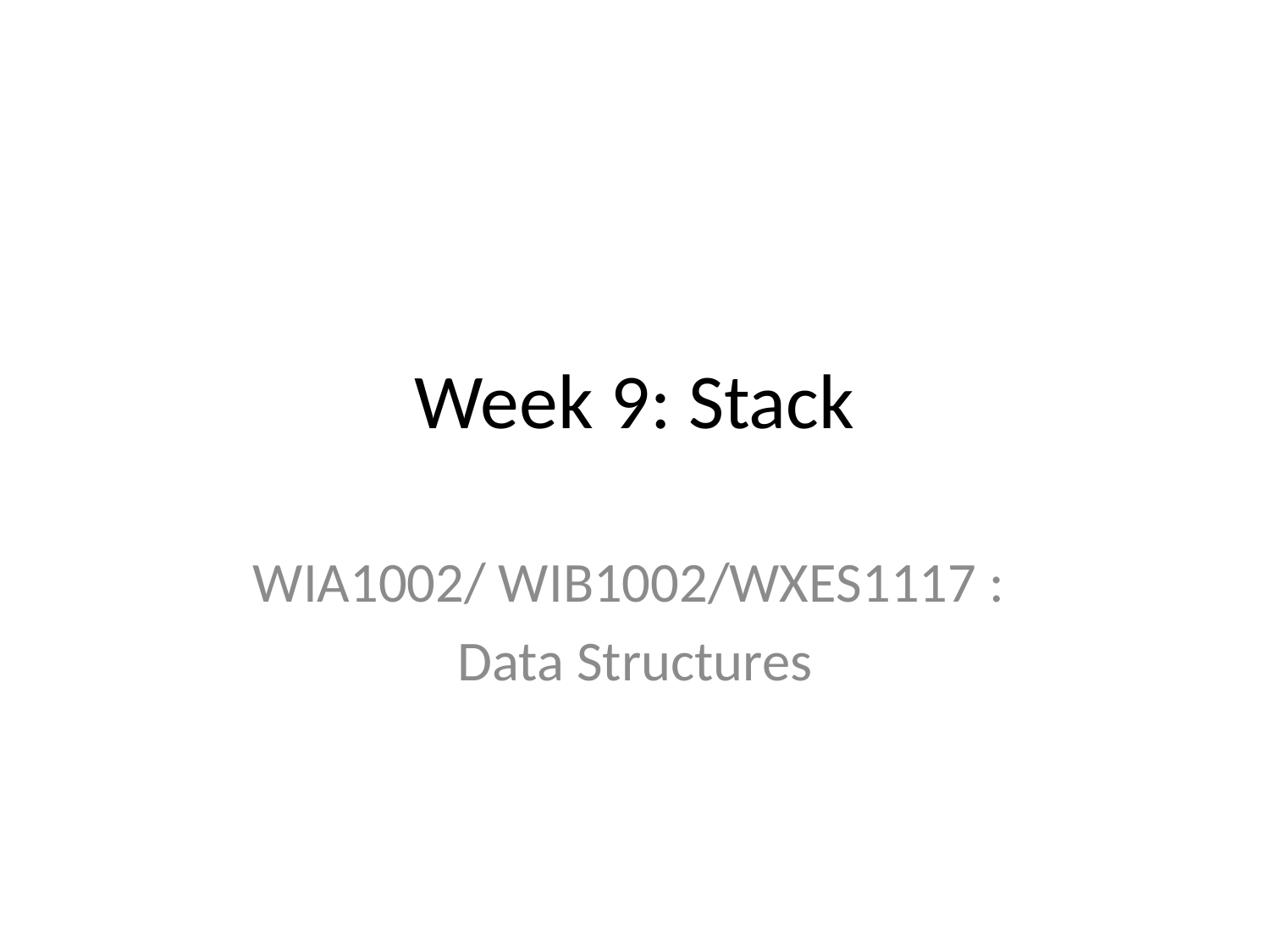

# Week 9: Stack
WIA1002/ WIB1002/WXES1117 :
Data Structures